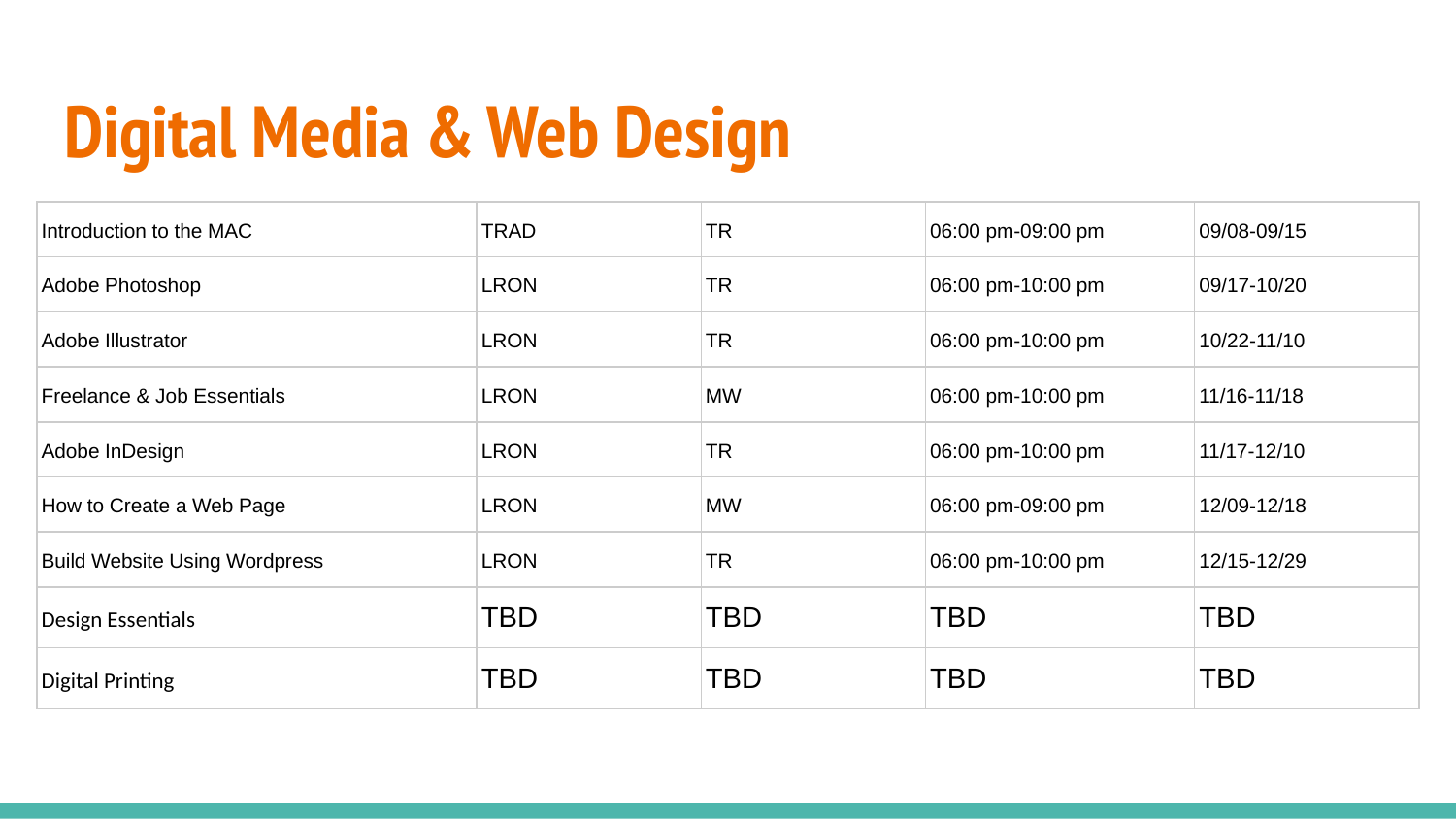

# Digital Media & Web Design
| Introduction to the MAC | TRAD | TR | 06:00 pm-09:00 pm | 09/08-09/15 |
| --- | --- | --- | --- | --- |
| Adobe Photoshop | LRON | TR | 06:00 pm-10:00 pm | 09/17-10/20 |
| Adobe Illustrator | LRON | TR | 06:00 pm-10:00 pm | 10/22-11/10 |
| Freelance & Job Essentials | LRON | MW | 06:00 pm-10:00 pm | 11/16-11/18 |
| Adobe InDesign | LRON | TR | 06:00 pm-10:00 pm | 11/17-12/10 |
| How to Create a Web Page | LRON | MW | 06:00 pm-09:00 pm | 12/09-12/18 |
| Build Website Using Wordpress | LRON | TR | 06:00 pm-10:00 pm | 12/15-12/29 |
| Design Essentials | TBD | TBD | TBD | TBD |
| Digital Printing | TBD | TBD | TBD | TBD |